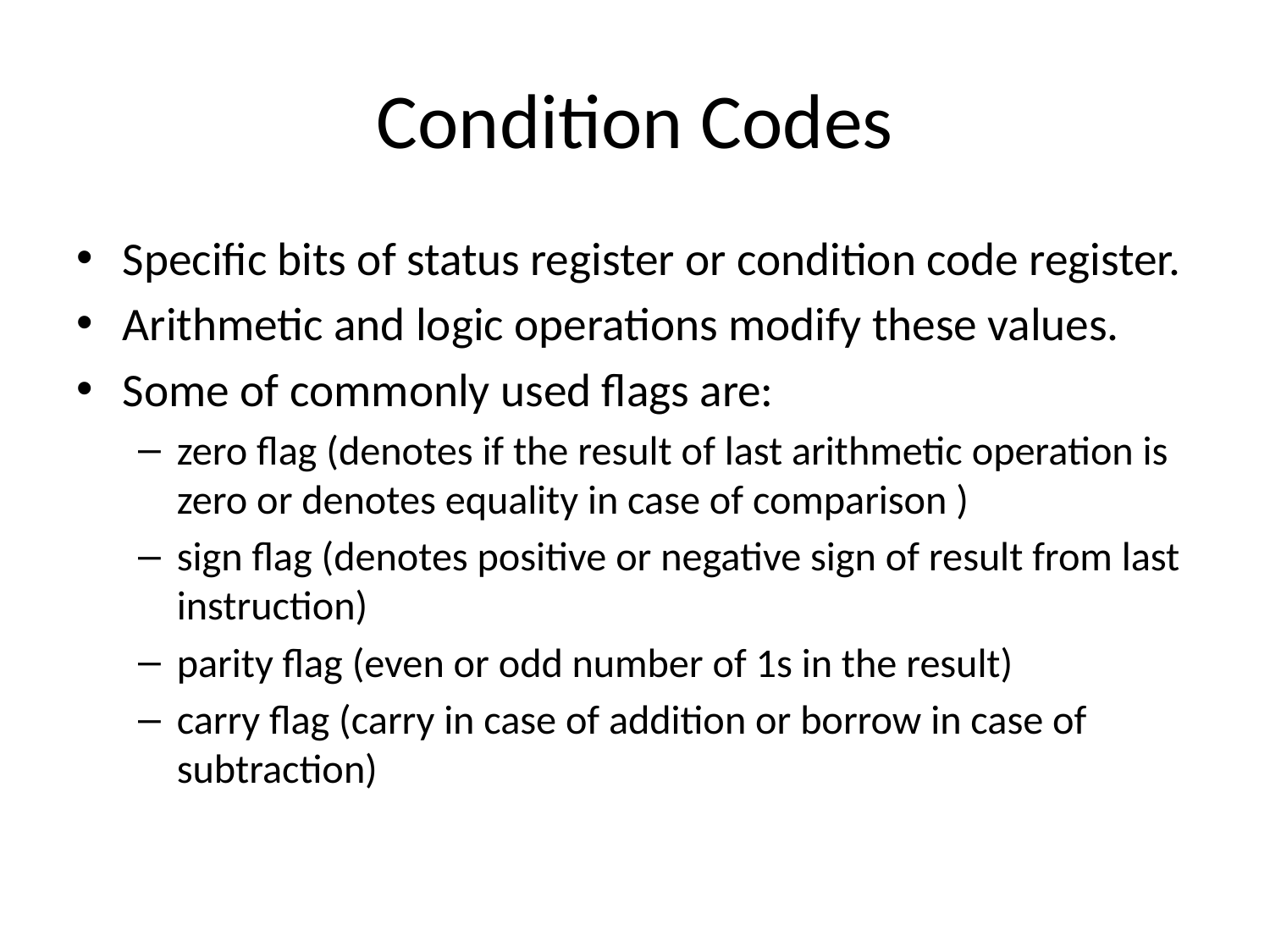

# Condition Codes
Specific bits of status register or condition code register.
Arithmetic and logic operations modify these values.
Some of commonly used flags are:
zero flag (denotes if the result of last arithmetic operation is zero or denotes equality in case of comparison )
sign flag (denotes positive or negative sign of result from last instruction)
parity flag (even or odd number of 1s in the result)
carry flag (carry in case of addition or borrow in case of subtraction)